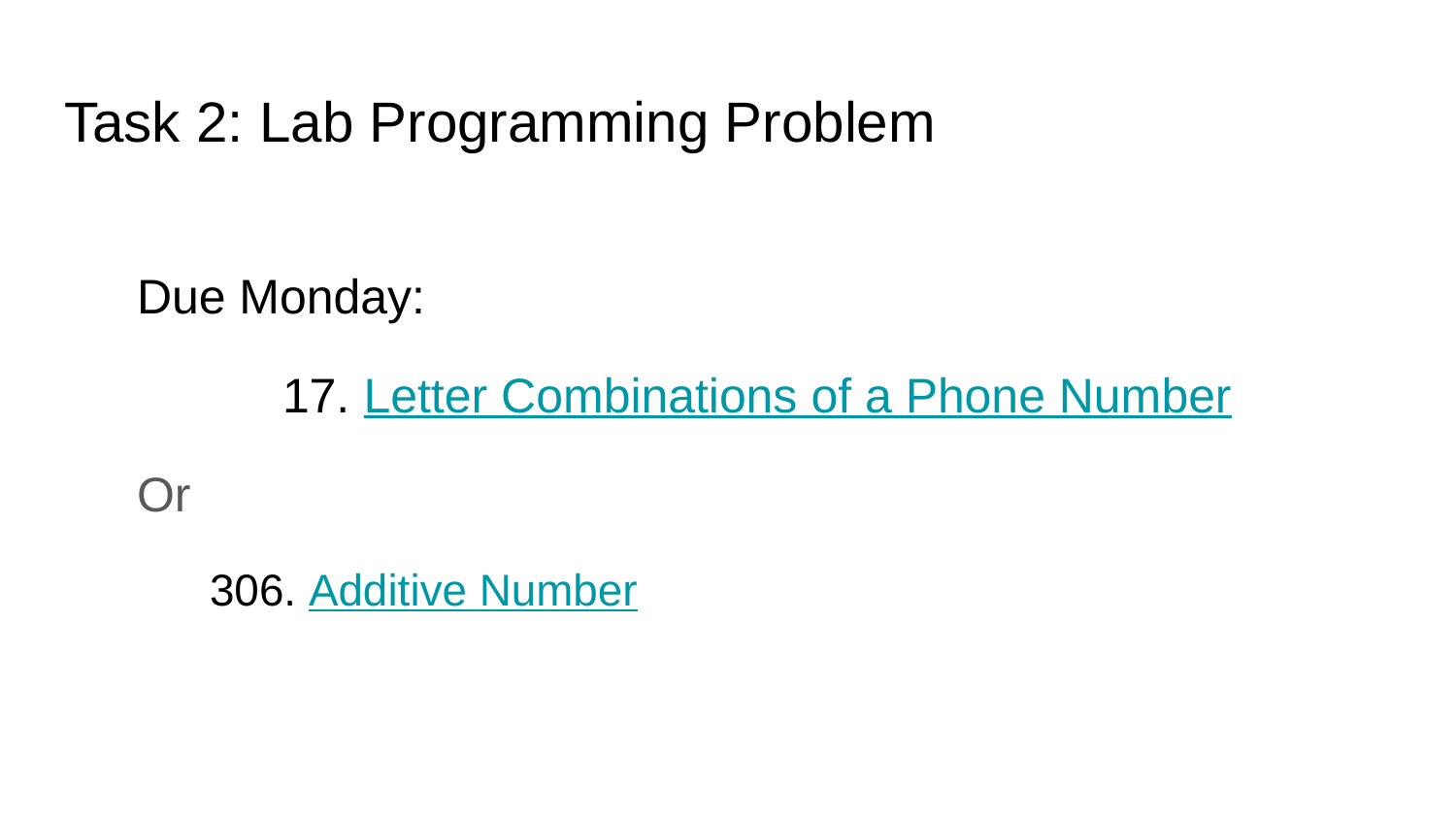

# Task 2: Lab Programming Problem

Due Monday:
	17. Letter Combinations of a Phone Number
Or
306. Additive Number